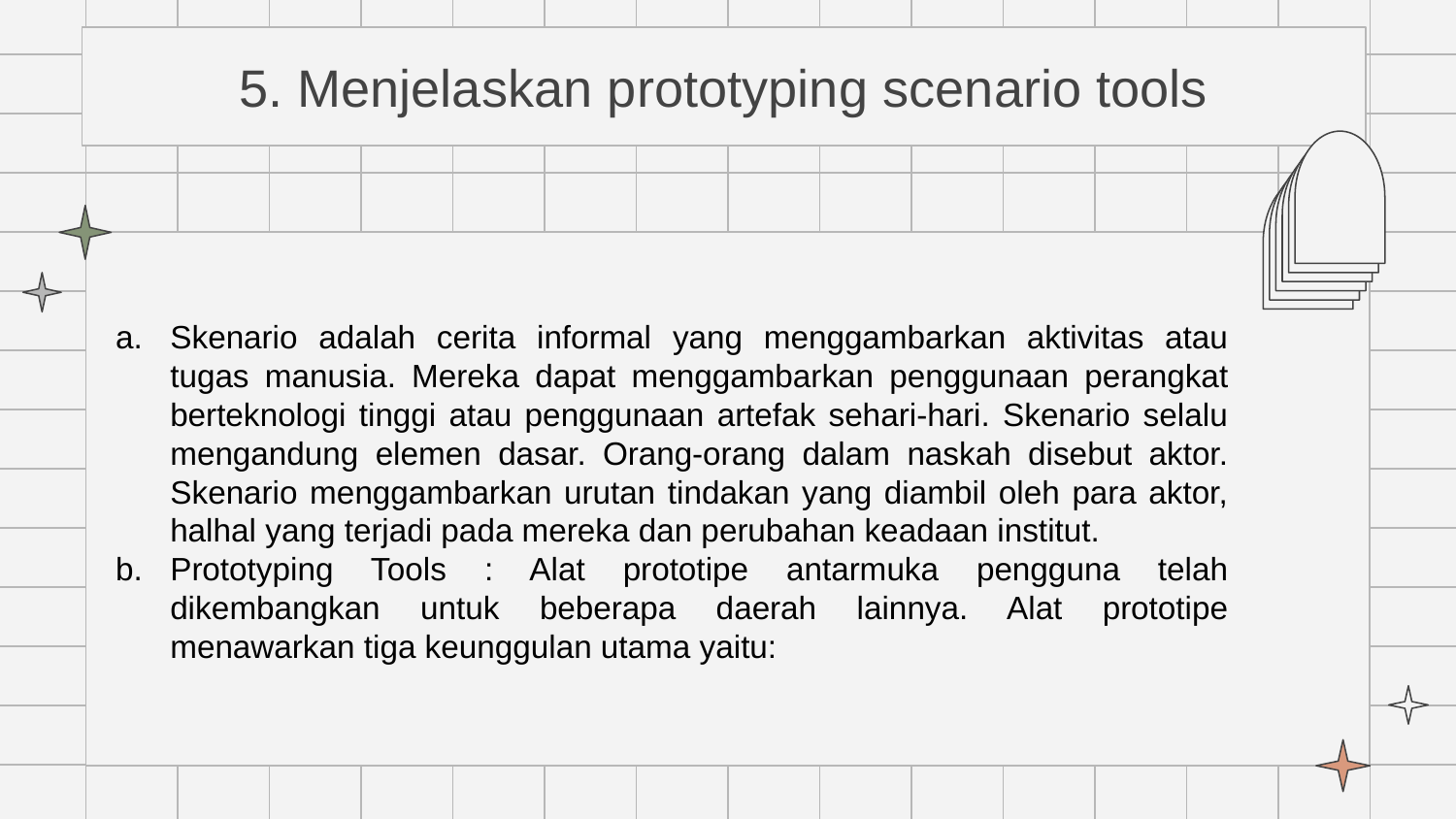

# 5. Menjelaskan prototyping scenario tools

Skenario adalah cerita informal yang menggambarkan aktivitas atau tugas manusia. Mereka dapat menggambarkan penggunaan perangkat berteknologi tinggi atau penggunaan artefak sehari-hari. Skenario selalu mengandung elemen dasar. Orang-orang dalam naskah disebut aktor. Skenario menggambarkan urutan tindakan yang diambil oleh para aktor, halhal yang terjadi pada mereka dan perubahan keadaan institut.
Prototyping Tools : Alat prototipe antarmuka pengguna telah dikembangkan untuk beberapa daerah lainnya. Alat prototipe menawarkan tiga keunggulan utama yaitu: